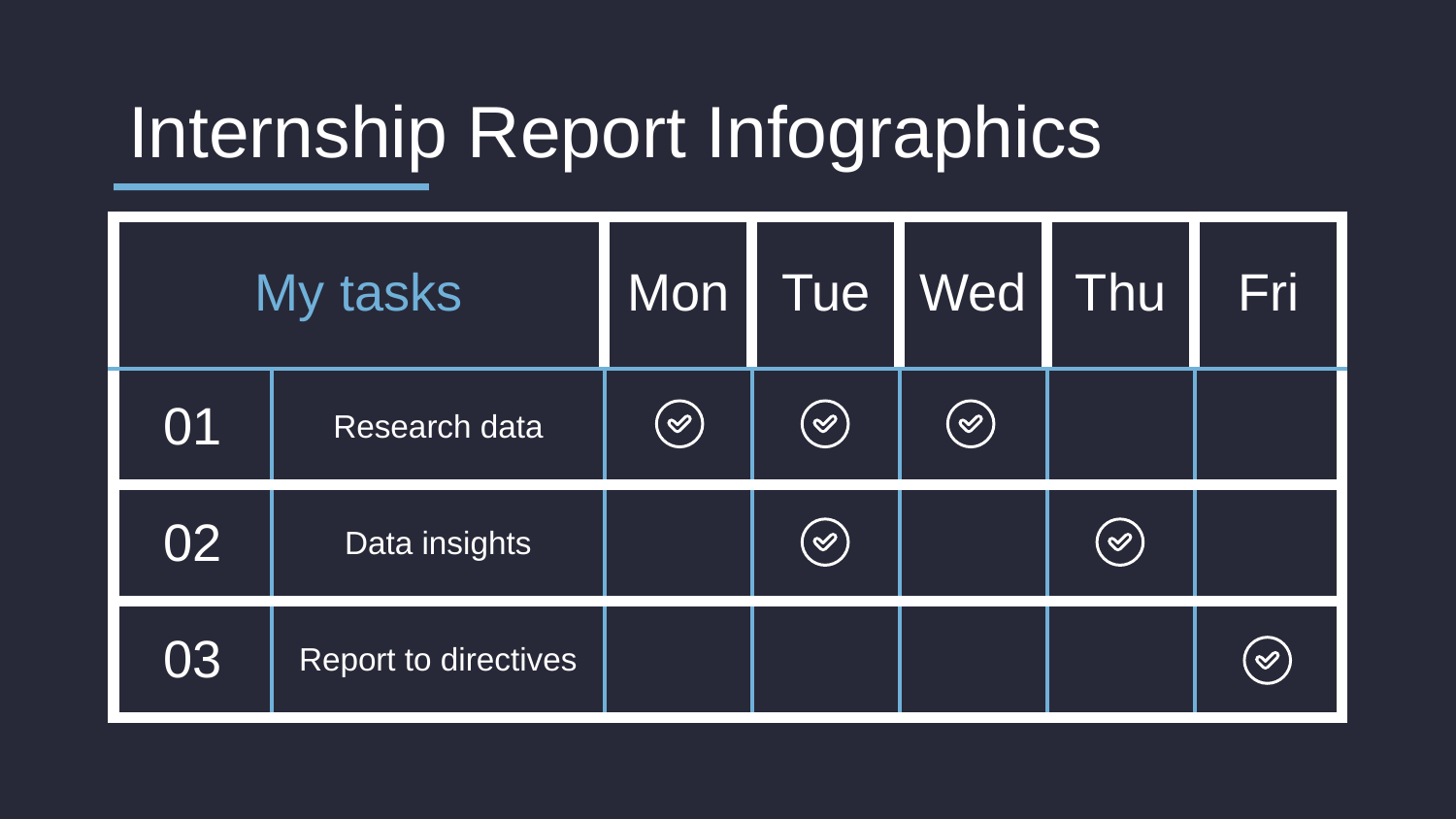

# Internship Report Infographics
| My tasks |  | Mon | Tue | Wed | Thu | Fri |
| --- | --- | --- | --- | --- | --- | --- |
| 01 | Research data |  |  |  |  |  |
| 02 | Data insights |  |  |  |  |  |
| 03 | Report to directives |  |  |  |  |  |